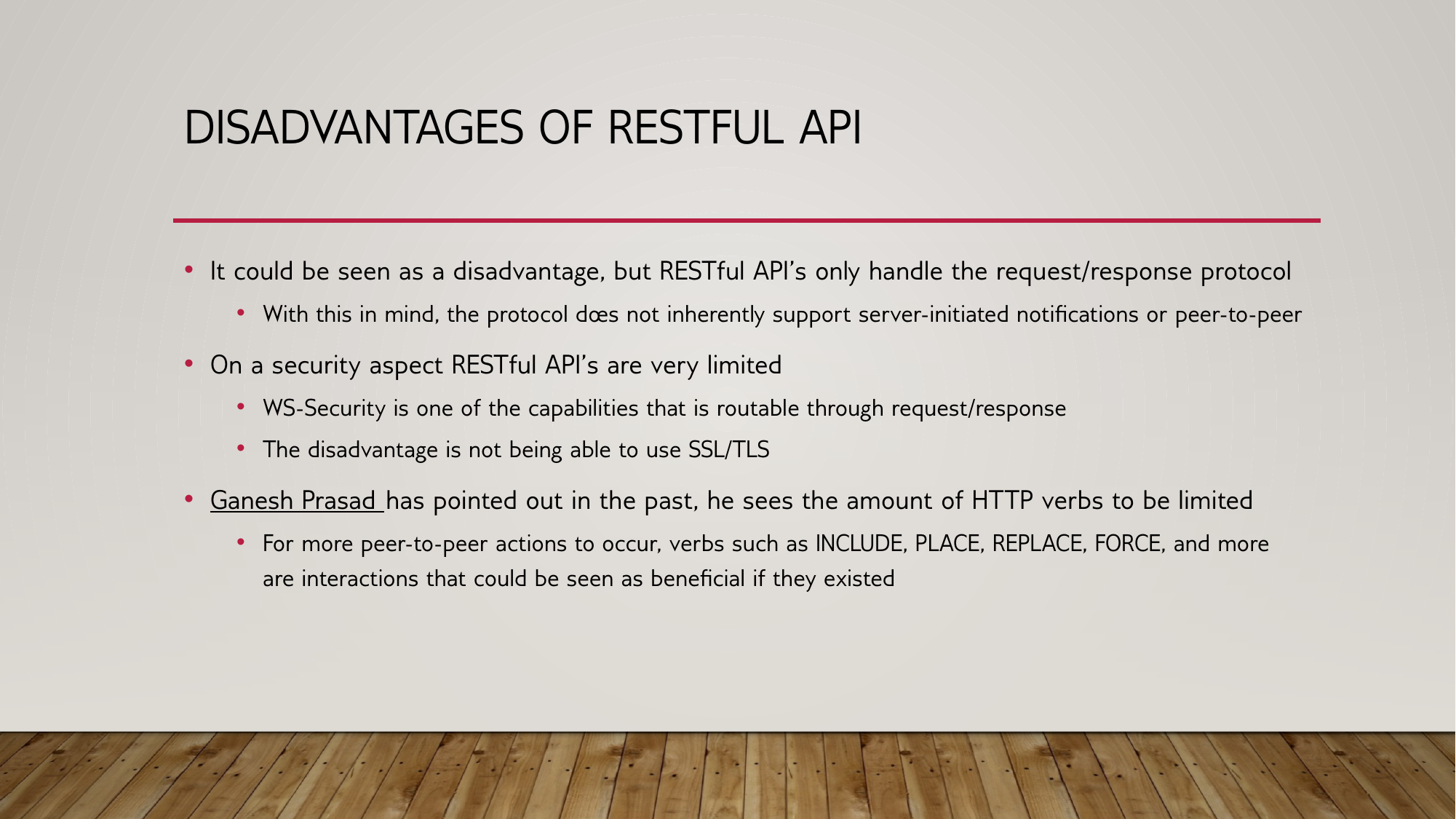

# Disadvantages of RESTful API
It could be seen as a disadvantage, but RESTful API’s only handle the request/response protocol
With this in mind, the protocol does not inherently support server-initiated notifications or peer-to-peer
On a security aspect RESTful API’s are very limited
WS-Security is one of the capabilities that is routable through request/response
The disadvantage is not being able to use SSL/TLS
Ganesh Prasad has pointed out in the past, he sees the amount of HTTP verbs to be limited
For more peer-to-peer actions to occur, verbs such as INCLUDE, PLACE, REPLACE, FORCE, and more are interactions that could be seen as beneficial if they existed